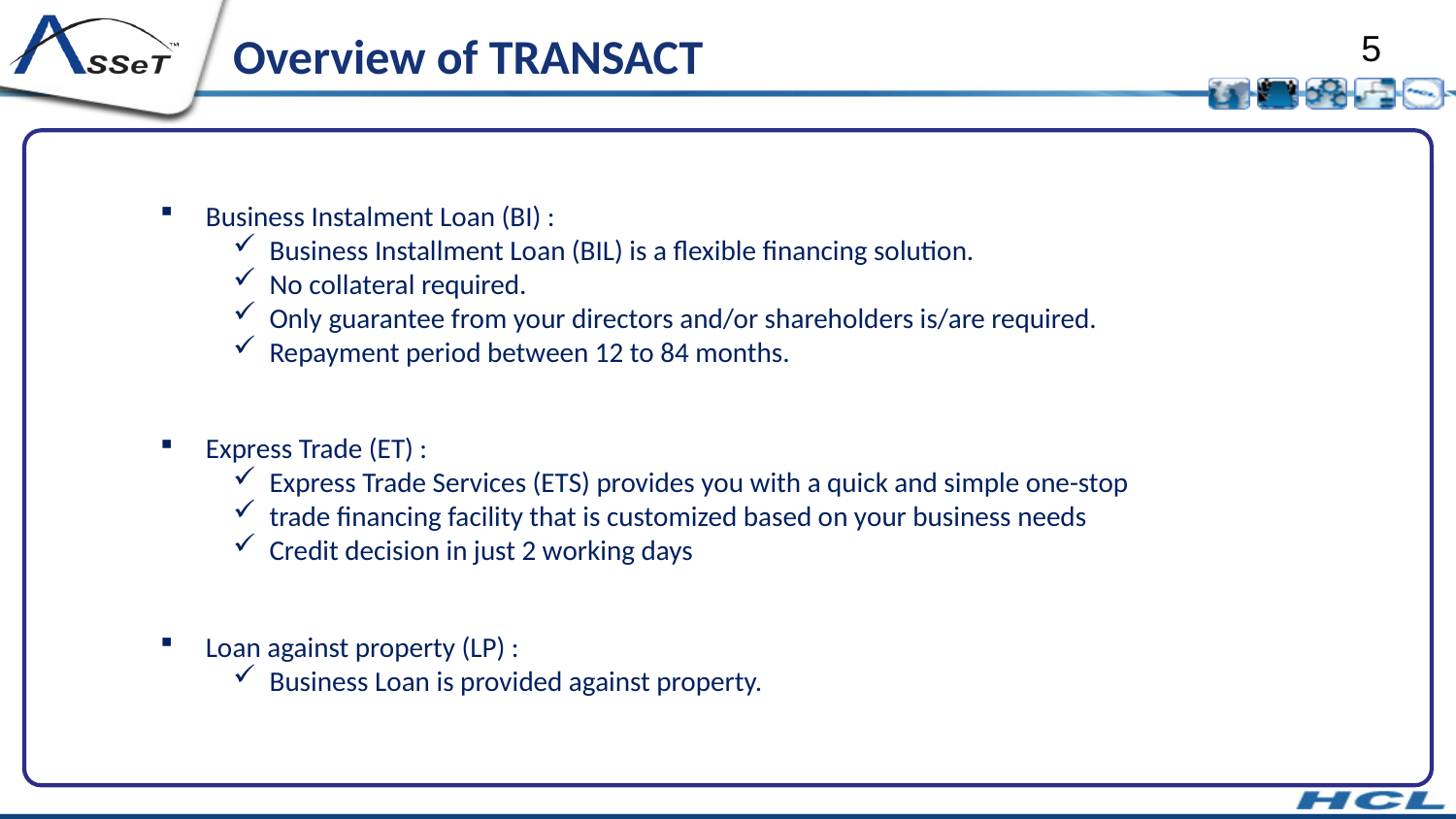

# Overview of TRANSACT

Business Instalment Loan (BI) :
Business Installment Loan (BIL) is a flexible financing solution.
No collateral required.
Only guarantee from your directors and/or shareholders is/are required.
Repayment period between 12 to 84 months.

Express Trade (ET) :
Express Trade Services (ETS) provides you with a quick and simple one-stop
trade financing facility that is customized based on your business needs
Credit decision in just 2 working days

Loan against property (LP) :
Business Loan is provided against property.